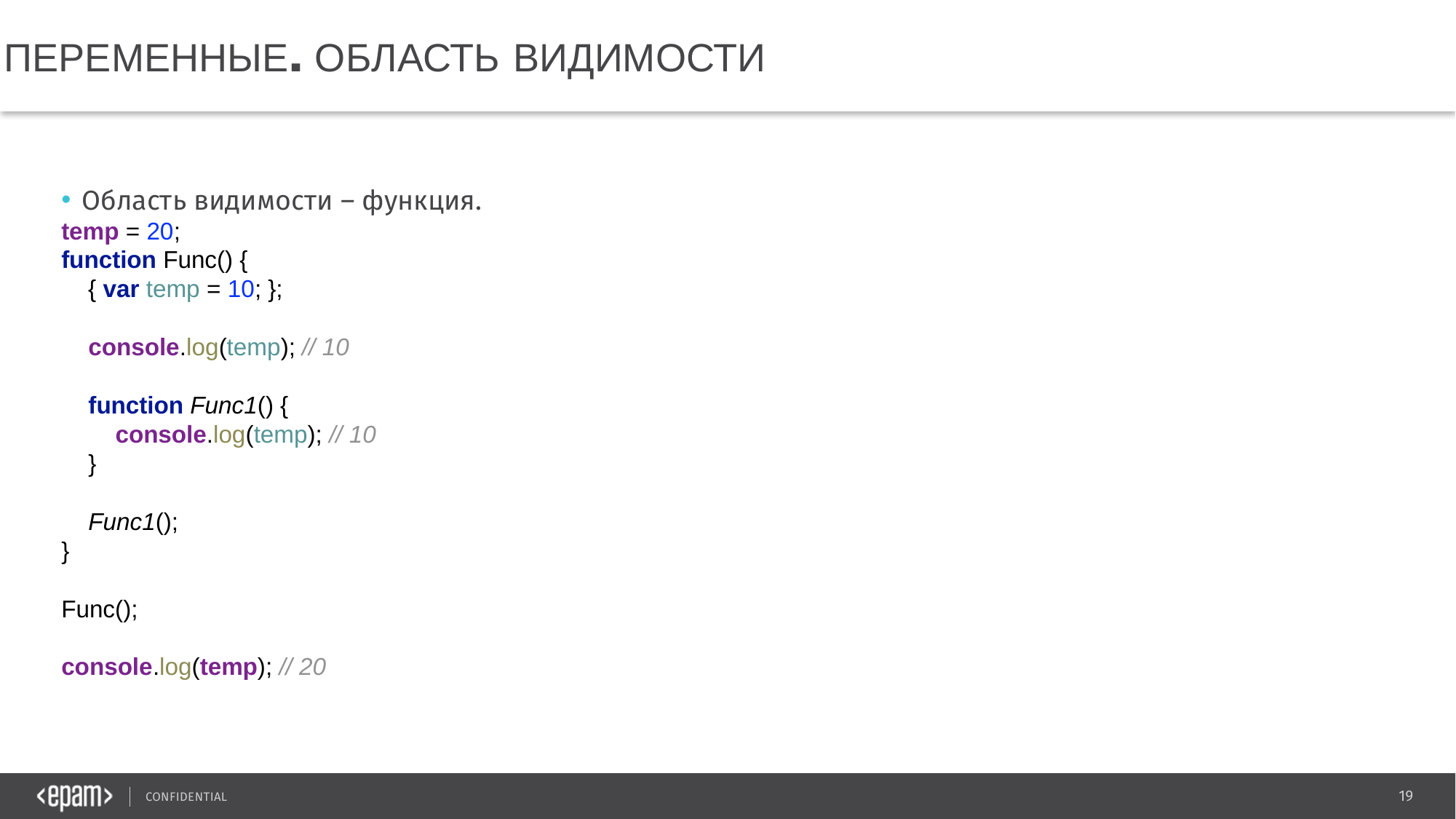

Переменные. область видимости
Область видимости – функция.
temp = 20;
function Func() {
    { var temp = 10; };
    console.log(temp); // 10
    function Func1() {
        console.log(temp); // 10
    }
    Func1();
}
Func();
console.log(temp); // 20
19